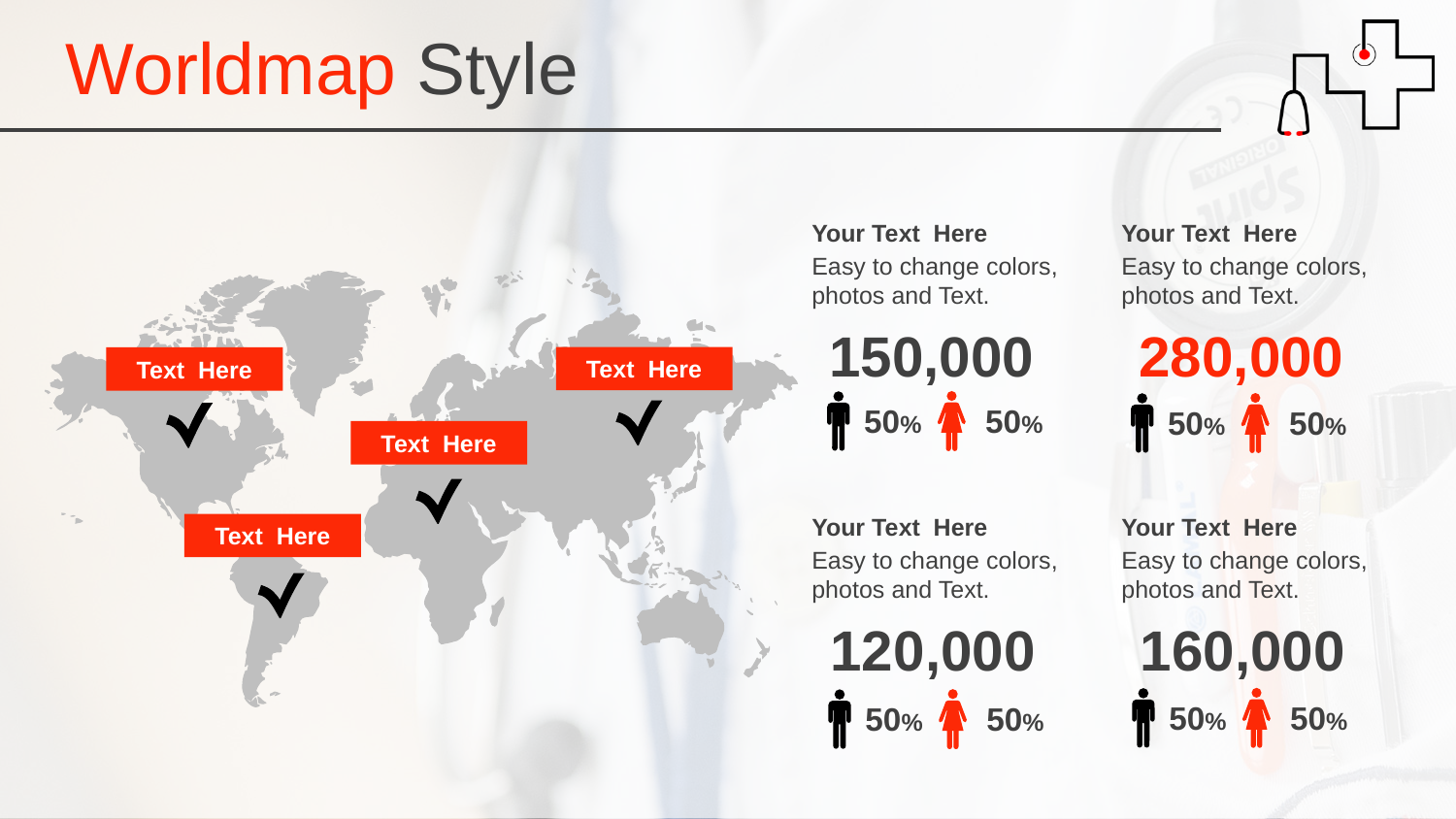

Worldmap Style
Your Text  Here
Easy to change colors, photos and Text.
Your Text  Here
Easy to change colors, photos and Text.

150,000
280,000
Text  Here
Text  Here

50%
50%

50%
50%

Text  Here

Your Text  Here
Easy to change colors, photos and Text.
Your Text  Here
Easy to change colors, photos and Text.
Text  Here

120,000
160,000

50%
50%

50%
50%